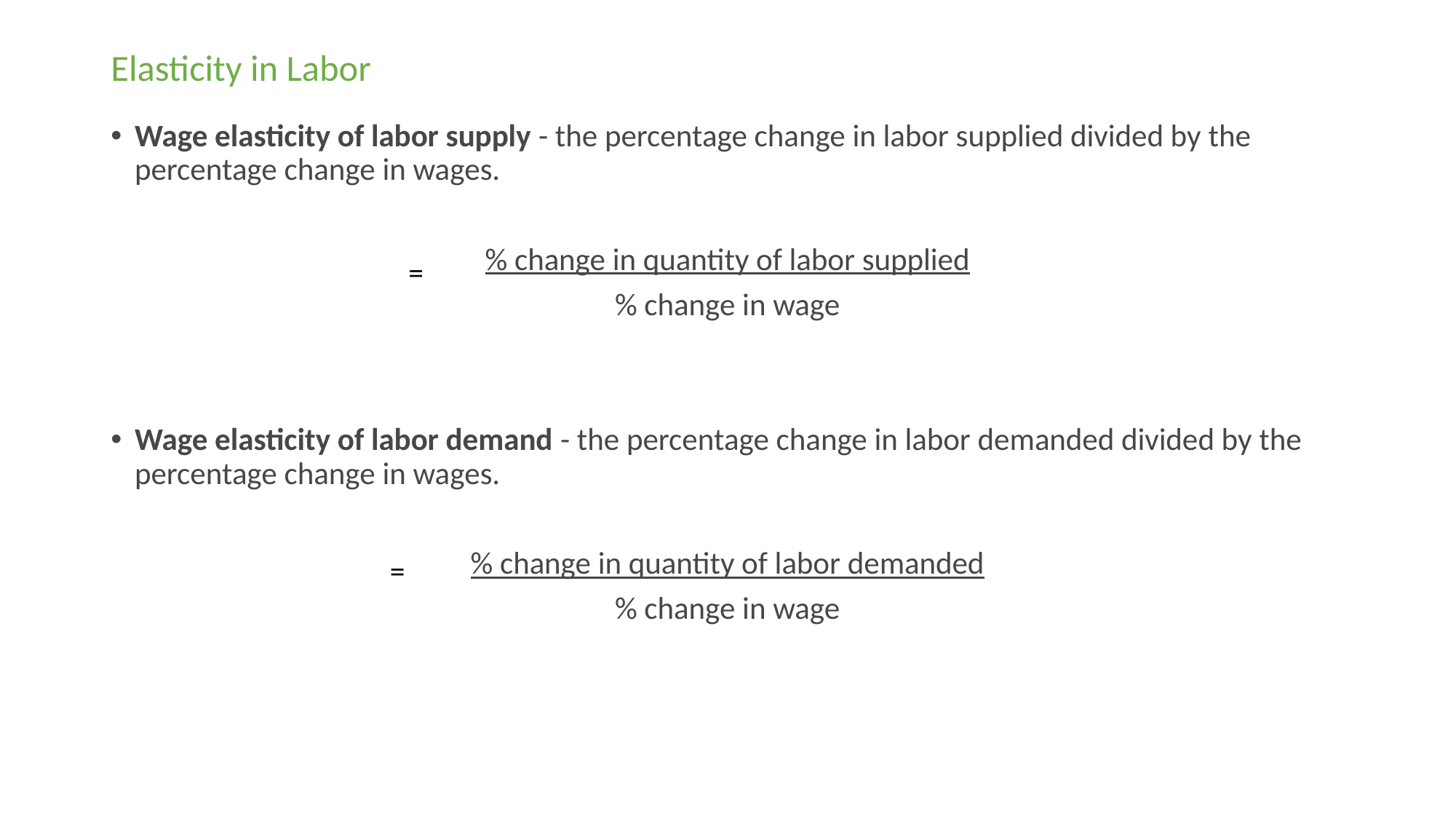

# Elasticity in Labor
Wage elasticity of labor supply - the percentage change in labor supplied divided by the percentage change in wages.

% change in quantity of labor supplied
% change in wage

Wage elasticity of labor demand - the percentage change in labor demanded divided by the percentage change in wages.

% change in quantity of labor demanded
% change in wage

=
=